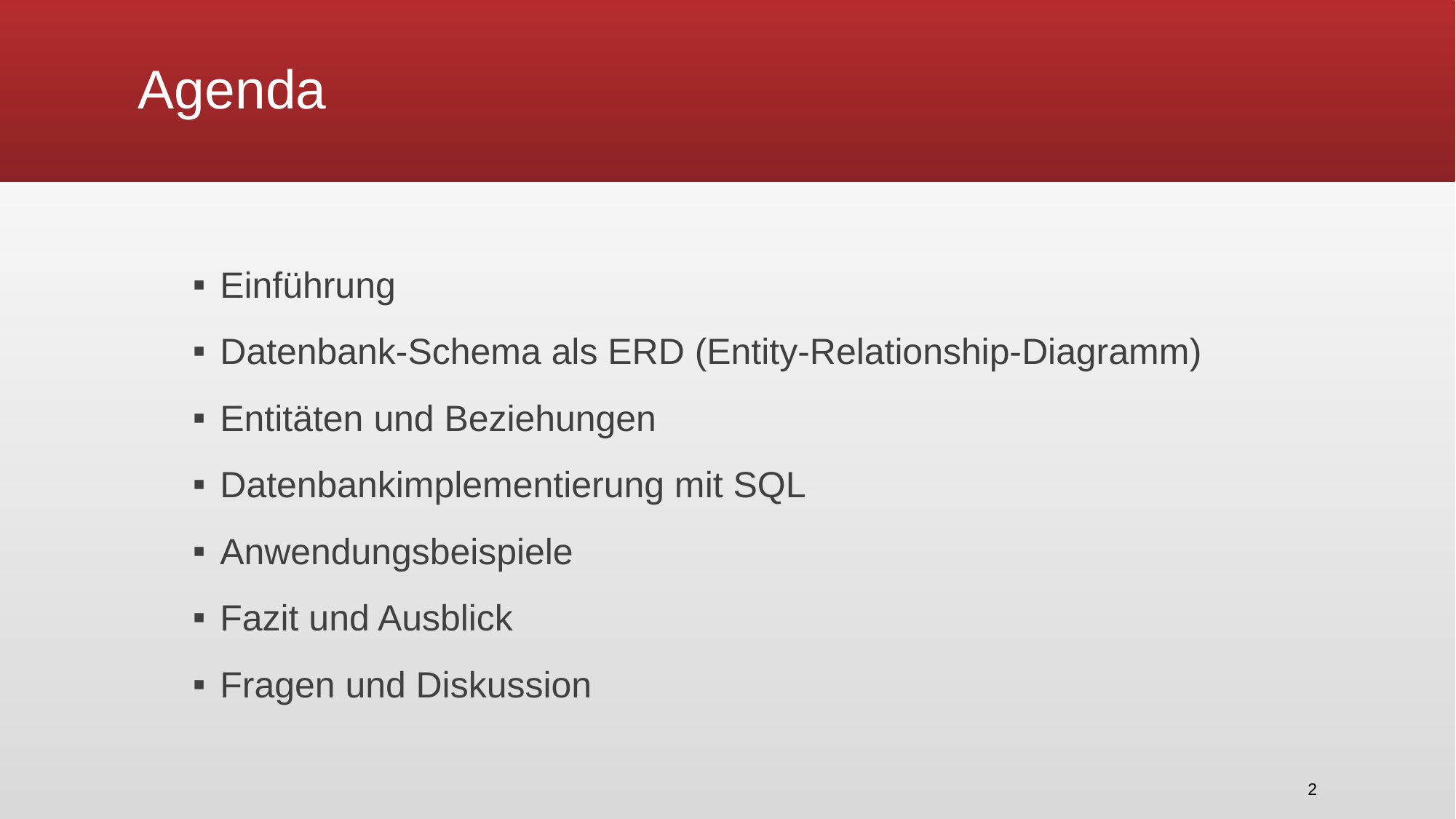

# Agenda
Einführung
Datenbank-Schema als ERD (Entity-Relationship-Diagramm)
Entitäten und Beziehungen
Datenbankimplementierung mit SQL
Anwendungsbeispiele
Fazit und Ausblick
Fragen und Diskussion
2